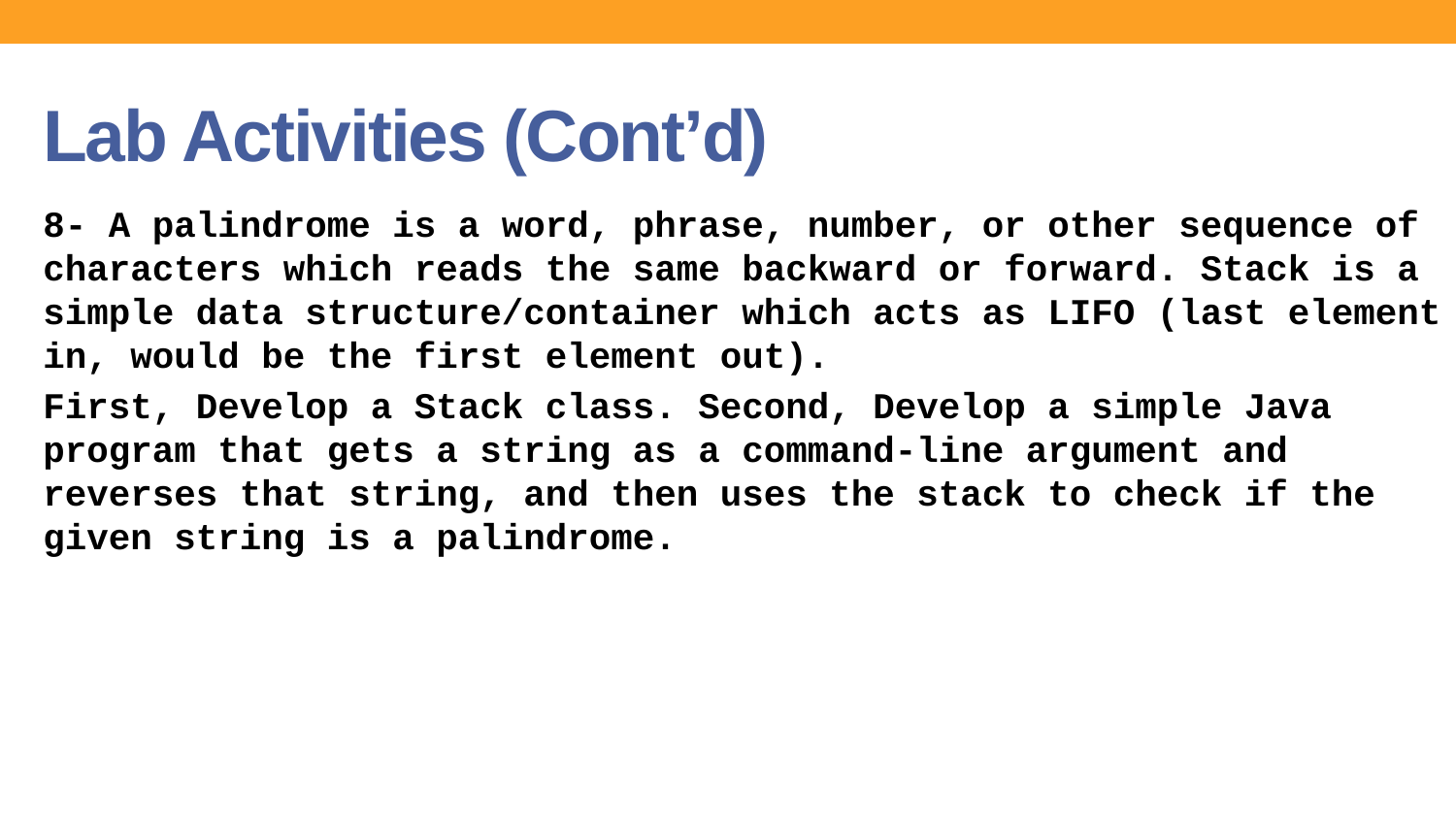

# Lab Activities (Cont’d)
8- A palindrome is a word, phrase, number, or other sequence of characters which reads the same backward or forward. Stack is a simple data structure/container which acts as LIFO (last element in, would be the first element out).
First, Develop a Stack class. Second, Develop a simple Java program that gets a string as a command-line argument and reverses that string, and then uses the stack to check if the given string is a palindrome.